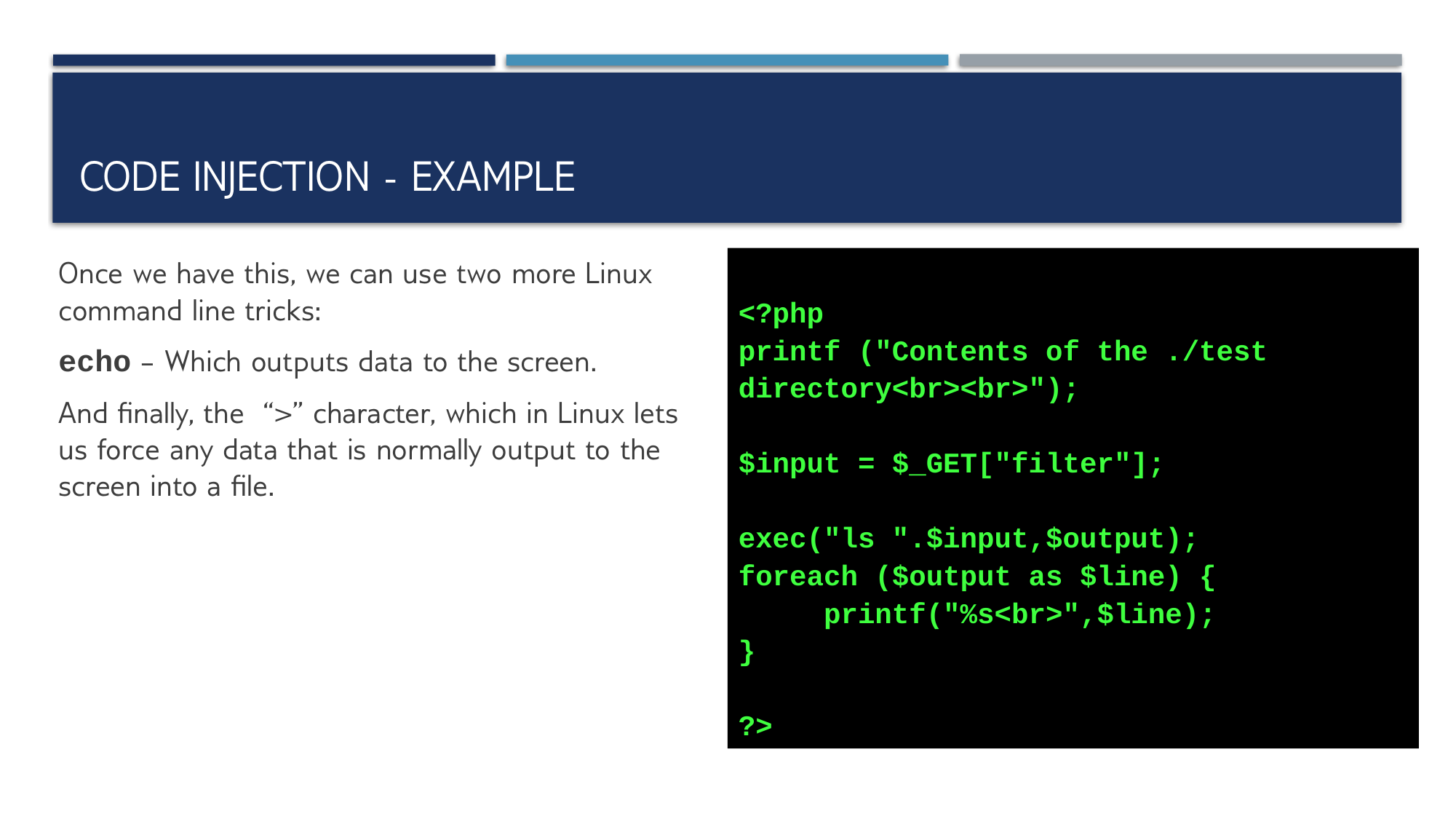

# Code Injection - example
Once we have this, we can use two more Linux command line tricks:
echo – Which outputs data to the screen.
And finally, the  “>” character, which in Linux lets us force any data that is normally output to the screen into a file.
<?php
printf ("Contents of the ./test directory<br><br>");
$input = $_GET["filter"];
exec("ls ".$input,$output);
foreach ($output as $line) {
     printf("%s<br>",$line);
}
?>